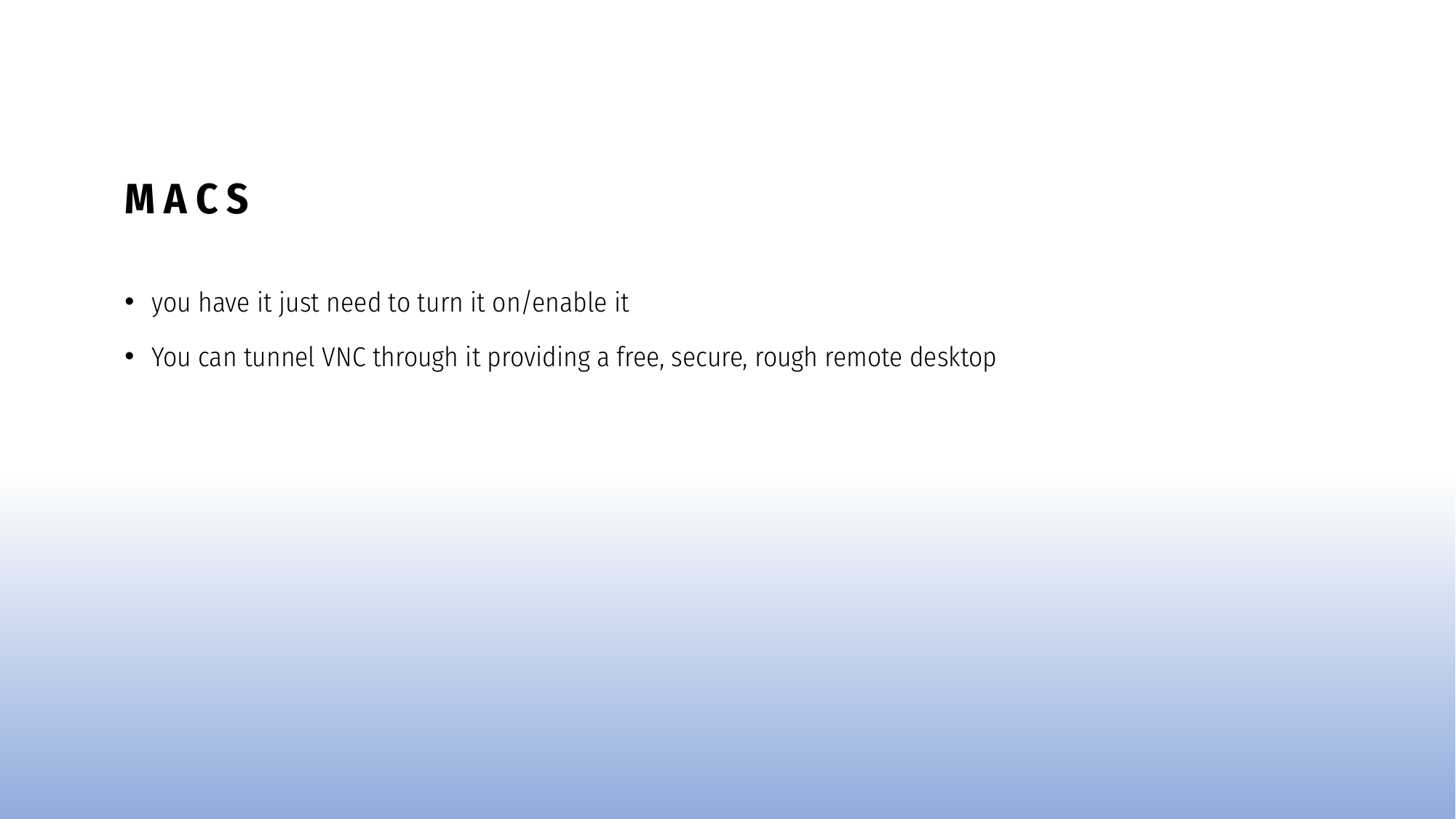

# Macs
you have it just need to turn it on/enable it
You can tunnel VNC through it providing a free, secure, rough remote desktop